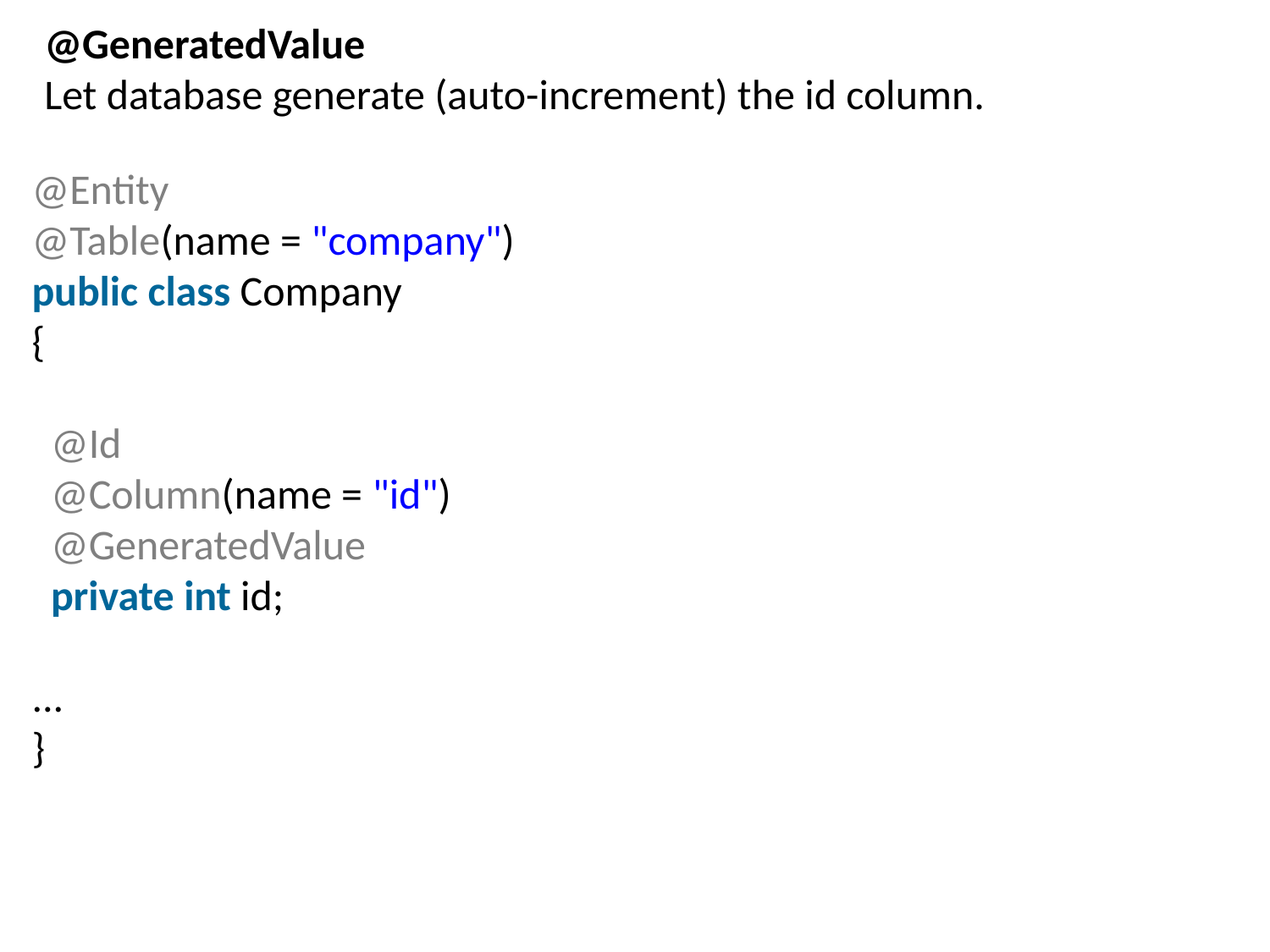

@GeneratedValue
Let database generate (auto-increment) the id column.
@Entity
@Table(name = "company")
public class Company
{

  @Id
  @Column(name = "id")
  @GeneratedValue
  private int id;

...
}